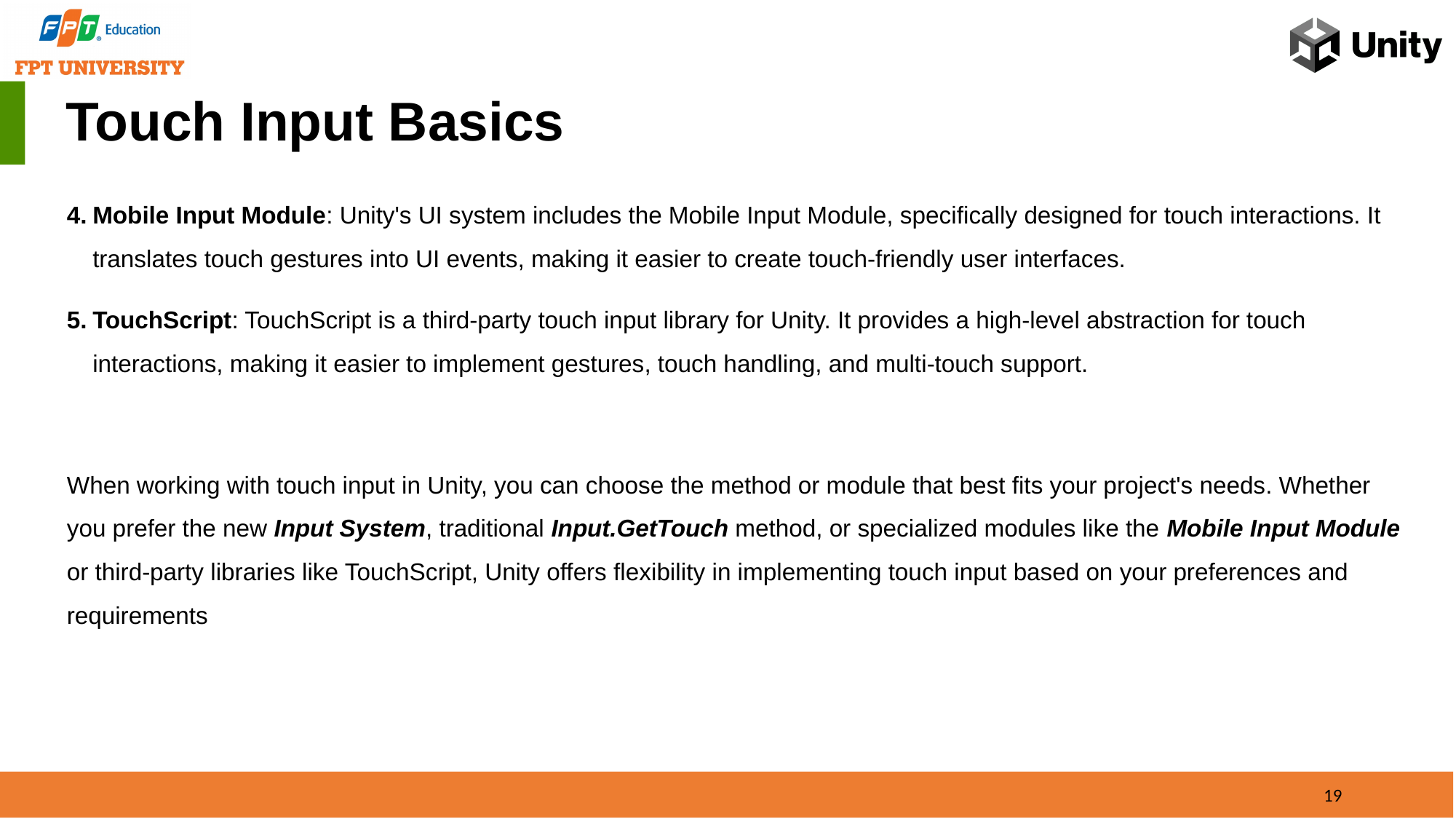

Touch Input Basics
Mobile Input Module: Unity's UI system includes the Mobile Input Module, specifically designed for touch interactions. It translates touch gestures into UI events, making it easier to create touch-friendly user interfaces.
TouchScript: TouchScript is a third-party touch input library for Unity. It provides a high-level abstraction for touch interactions, making it easier to implement gestures, touch handling, and multi-touch support.

When working with touch input in Unity, you can choose the method or module that best fits your project's needs. Whether you prefer the new Input System, traditional Input.GetTouch method, or specialized modules like the Mobile Input Module or third-party libraries like TouchScript, Unity offers flexibility in implementing touch input based on your preferences and requirements
19